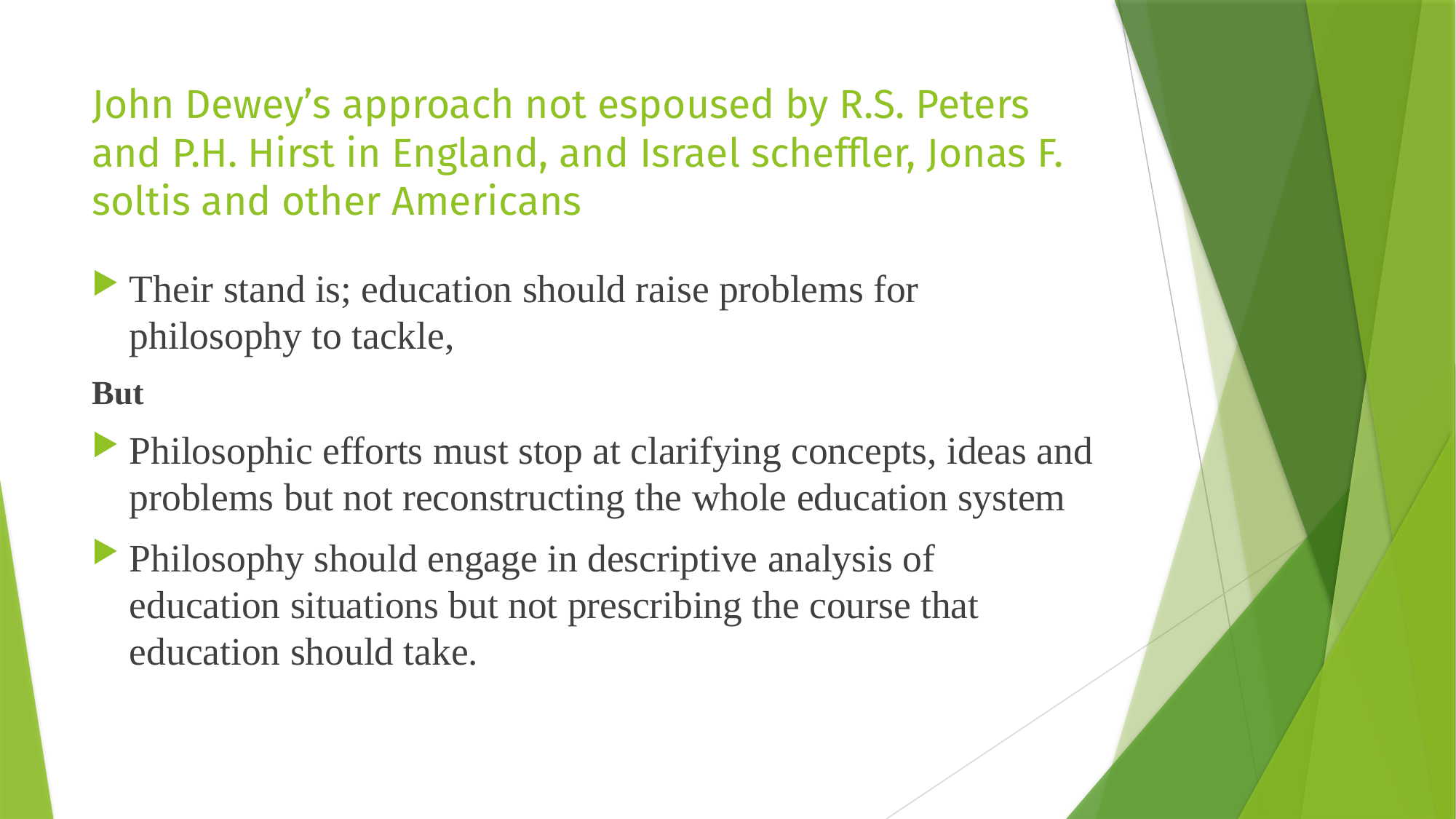

# John Dewey’s approach not espoused by R.S. Peters and P.H. Hirst in England, and Israel scheffler, Jonas F. soltis and other Americans
Their stand is; education should raise problems for philosophy to tackle,
But
Philosophic efforts must stop at clarifying concepts, ideas and problems but not reconstructing the whole education system
Philosophy should engage in descriptive analysis of education situations but not prescribing the course that education should take.